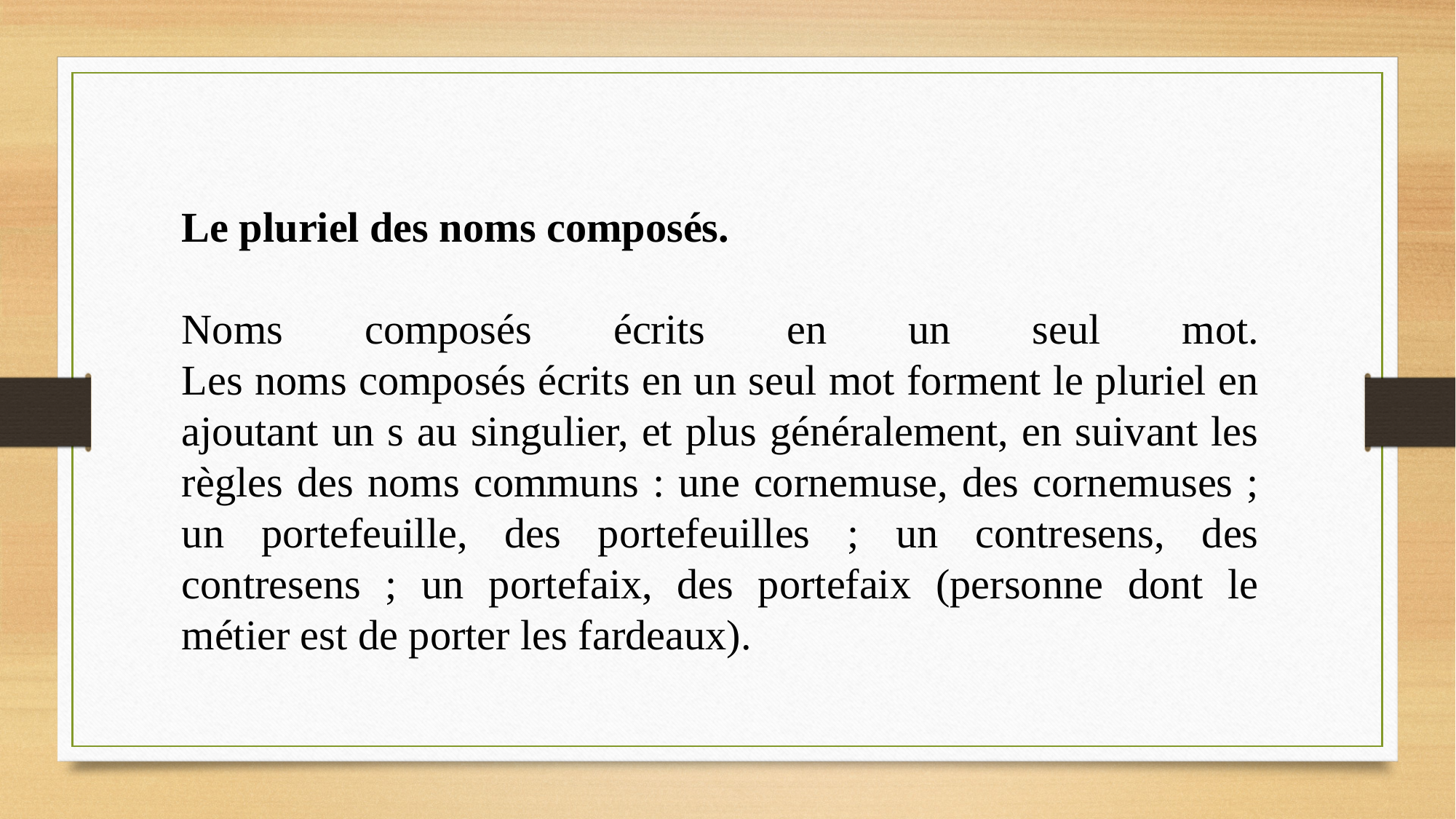

Le pluriel des noms composés.
Noms composés écrits en un seul mot.
Les noms composés écrits en un seul mot forment le pluriel en ajoutant un s au singulier, et plus généralement, en suivant les règles des noms communs : une cornemuse, des cornemuses ; un portefeuille, des portefeuilles ; un contresens, des contresens ; un portefaix, des portefaix (personne dont le métier est de porter les fardeaux).